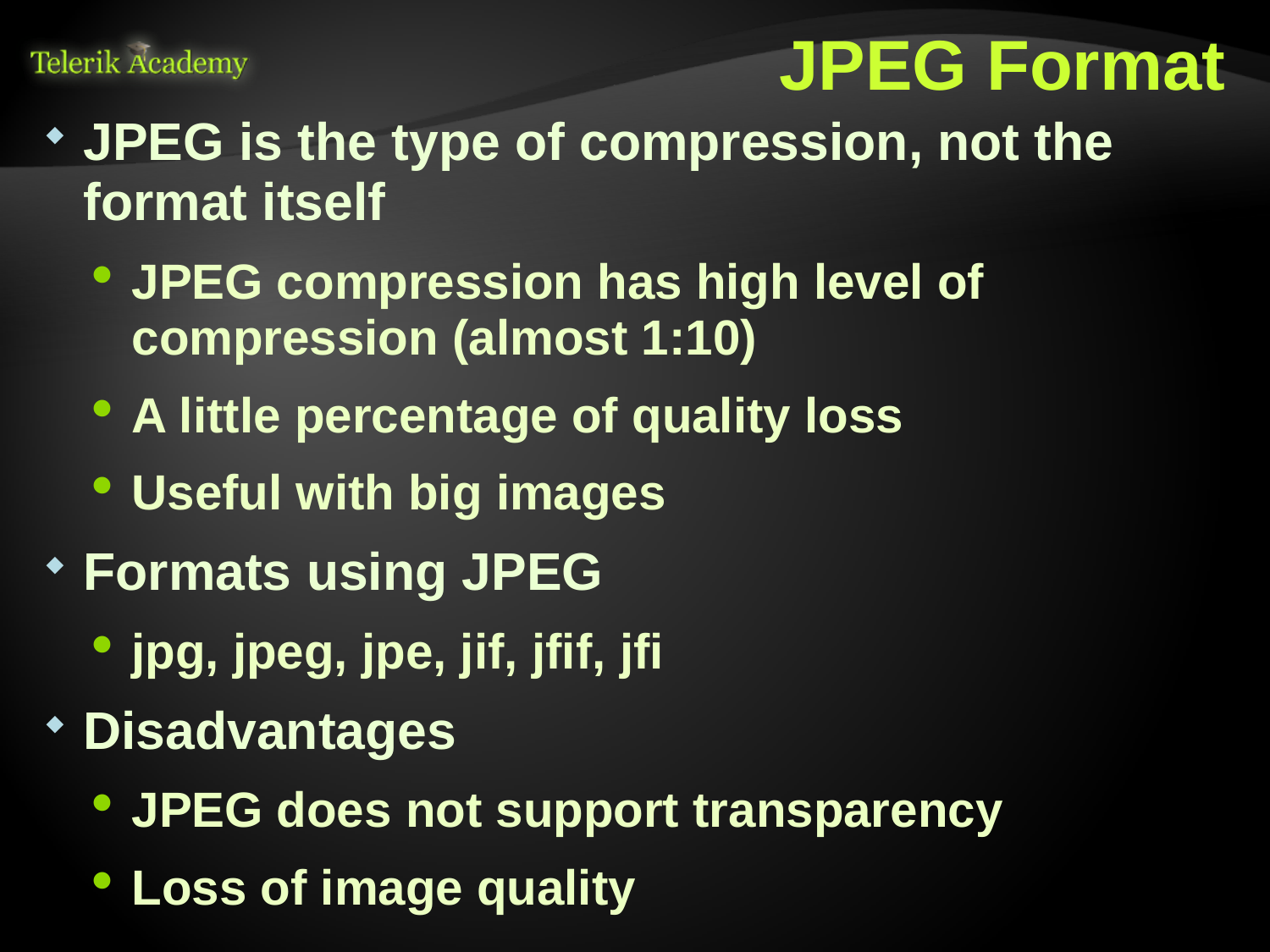

# JPEG Format
JPEG is the type of compression, not the format itself
JPEG compression has high level of compression (almost 1:10)
A little percentage of quality loss
Useful with big images
Formats using JPEG
jpg, jpeg, jpe, jif, jfif, jfi
Disadvantages
JPEG does not support transparency
Loss of image quality